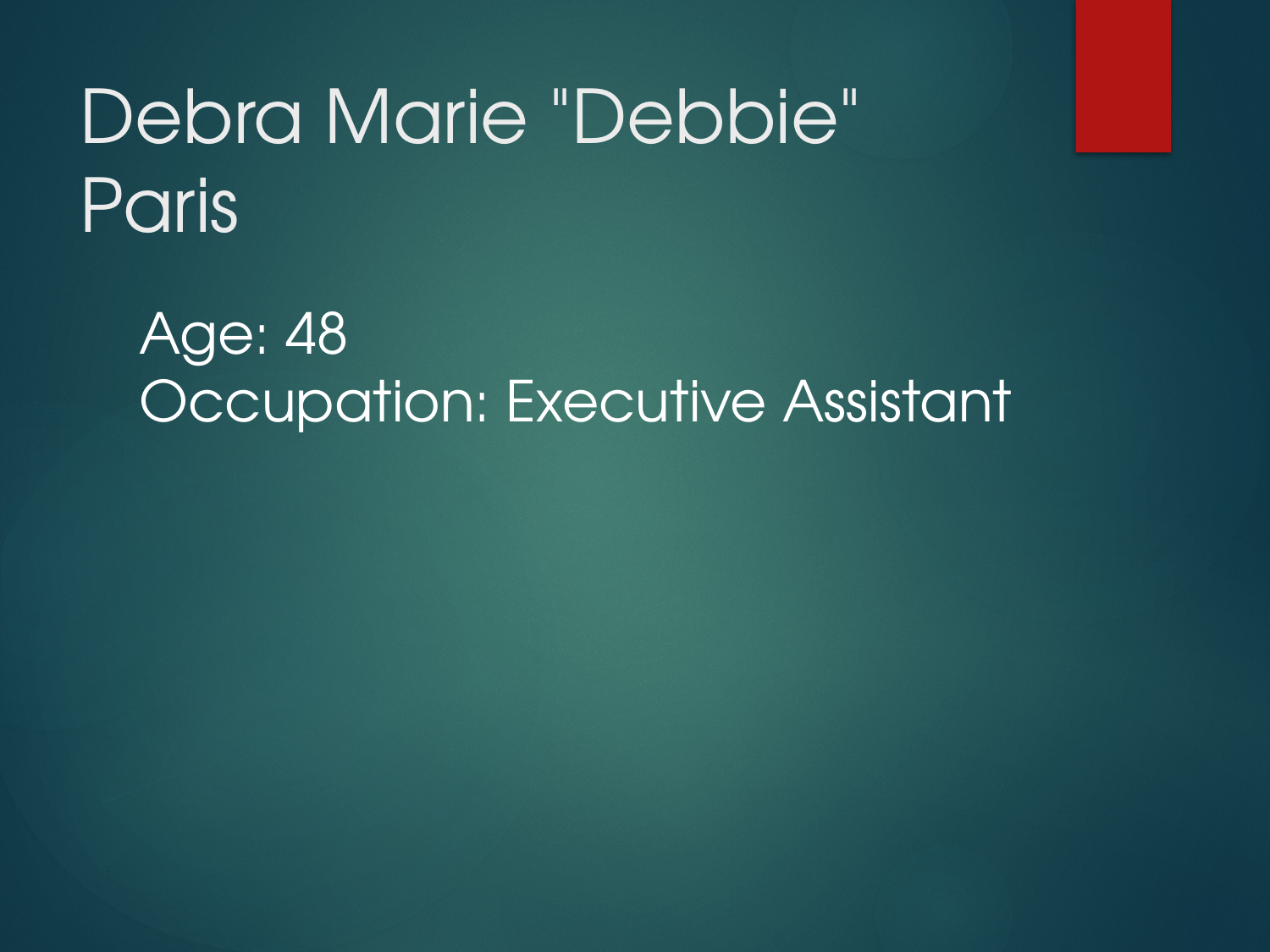

# Debra Marie "Debbie" Paris

Age: 48
Occupation: Executive Assistant